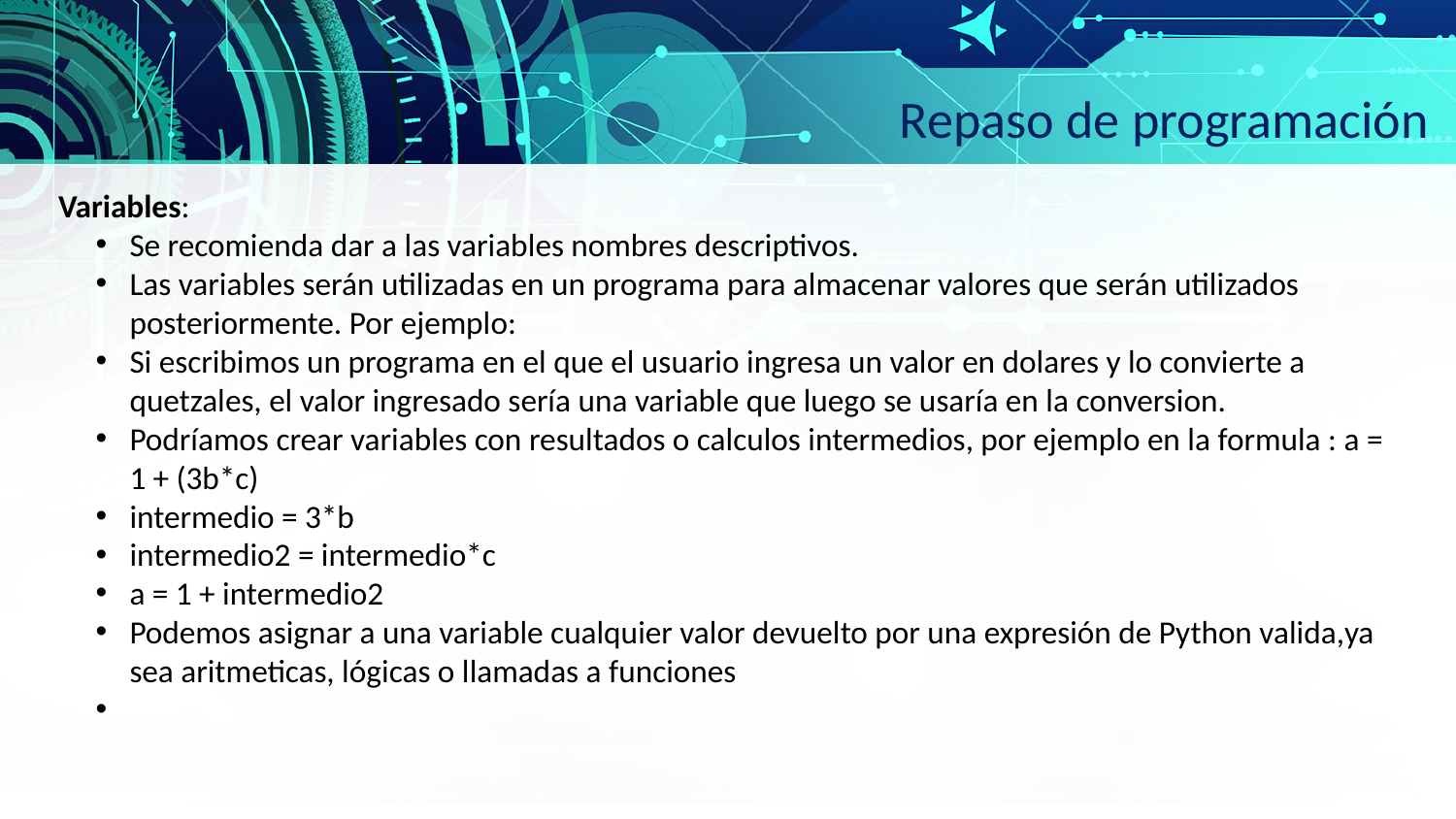

Repaso de programación
Variables:
Se recomienda dar a las variables nombres descriptivos.
Las variables serán utilizadas en un programa para almacenar valores que serán utilizados posteriormente. Por ejemplo:
Si escribimos un programa en el que el usuario ingresa un valor en dolares y lo convierte a quetzales, el valor ingresado sería una variable que luego se usaría en la conversion.
Podríamos crear variables con resultados o calculos intermedios, por ejemplo en la formula : a = 1 + (3b*c)
intermedio = 3*b
intermedio2 = intermedio*c
a = 1 + intermedio2
Podemos asignar a una variable cualquier valor devuelto por una expresión de Python valida,ya sea aritmeticas, lógicas o llamadas a funciones